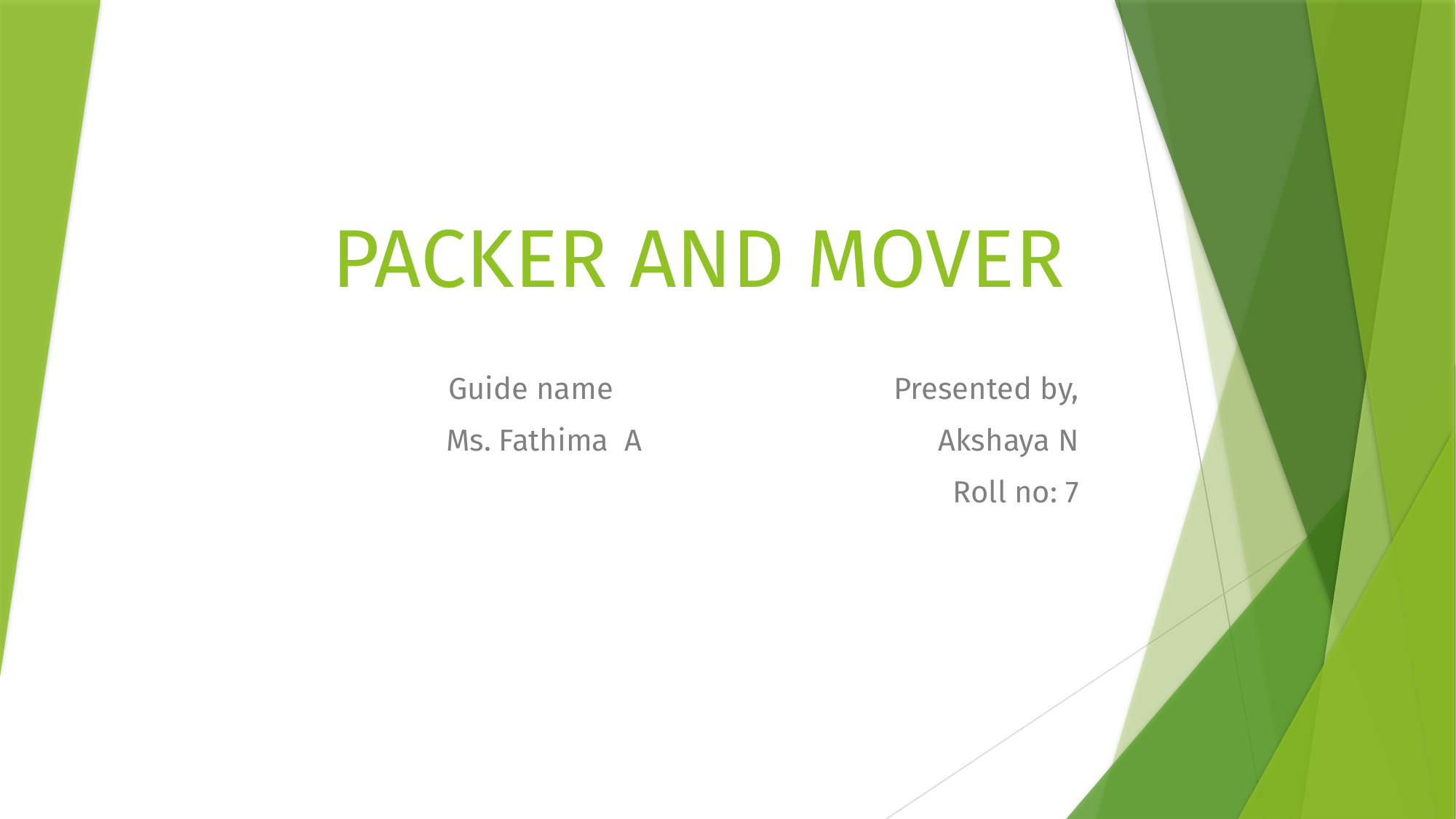

# PACKER AND MOVER
      Guide name                                   Presented by,
                  Ms. Fathima  A                                     Akshaya N
                                                                               Roll no: 7